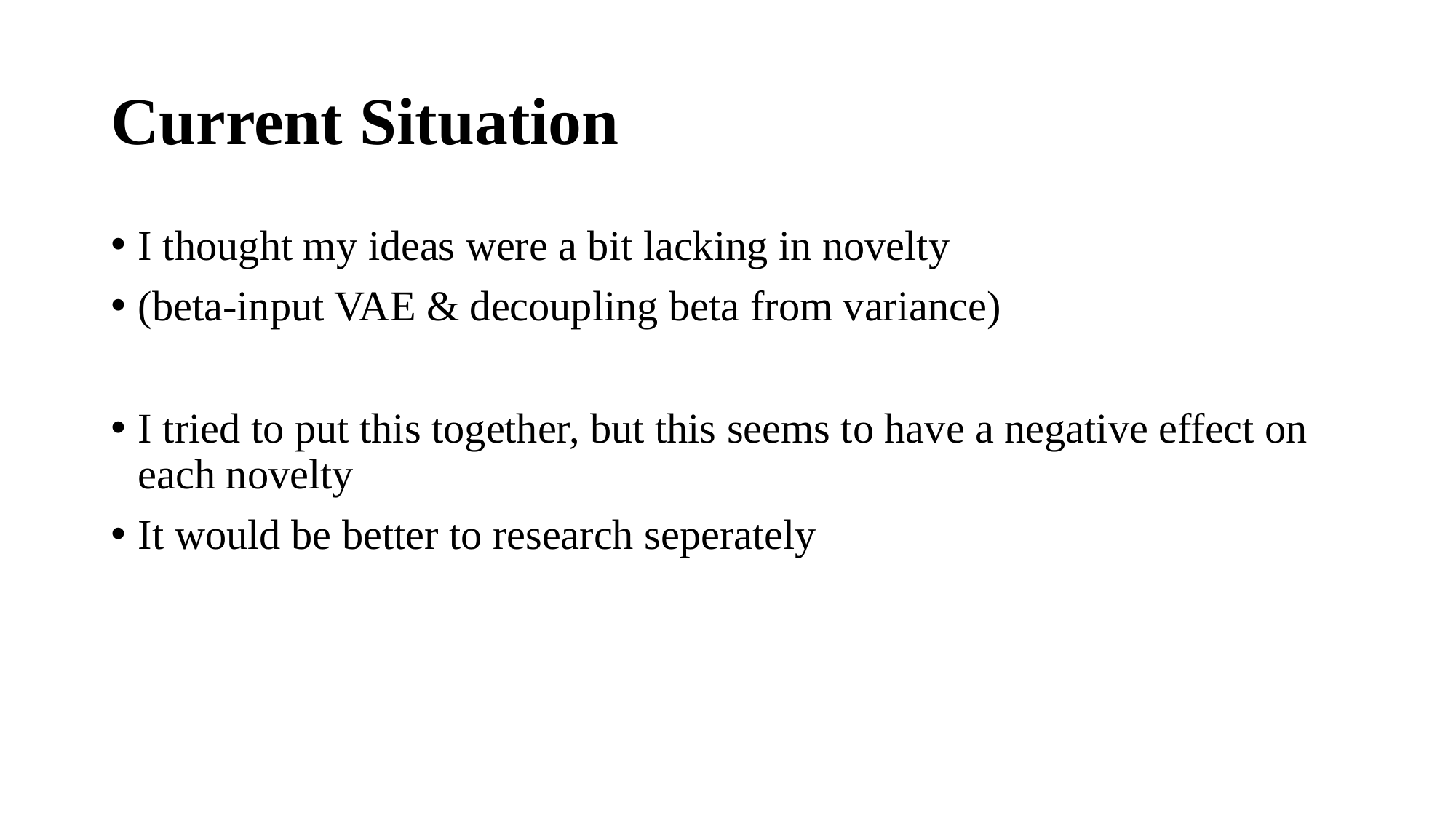

# Current Situation
I thought my ideas were a bit lacking in novelty
(beta-input VAE & decoupling beta from variance)

I tried to put this together, but this seems to have a negative effect on each novelty
It would be better to research seperately